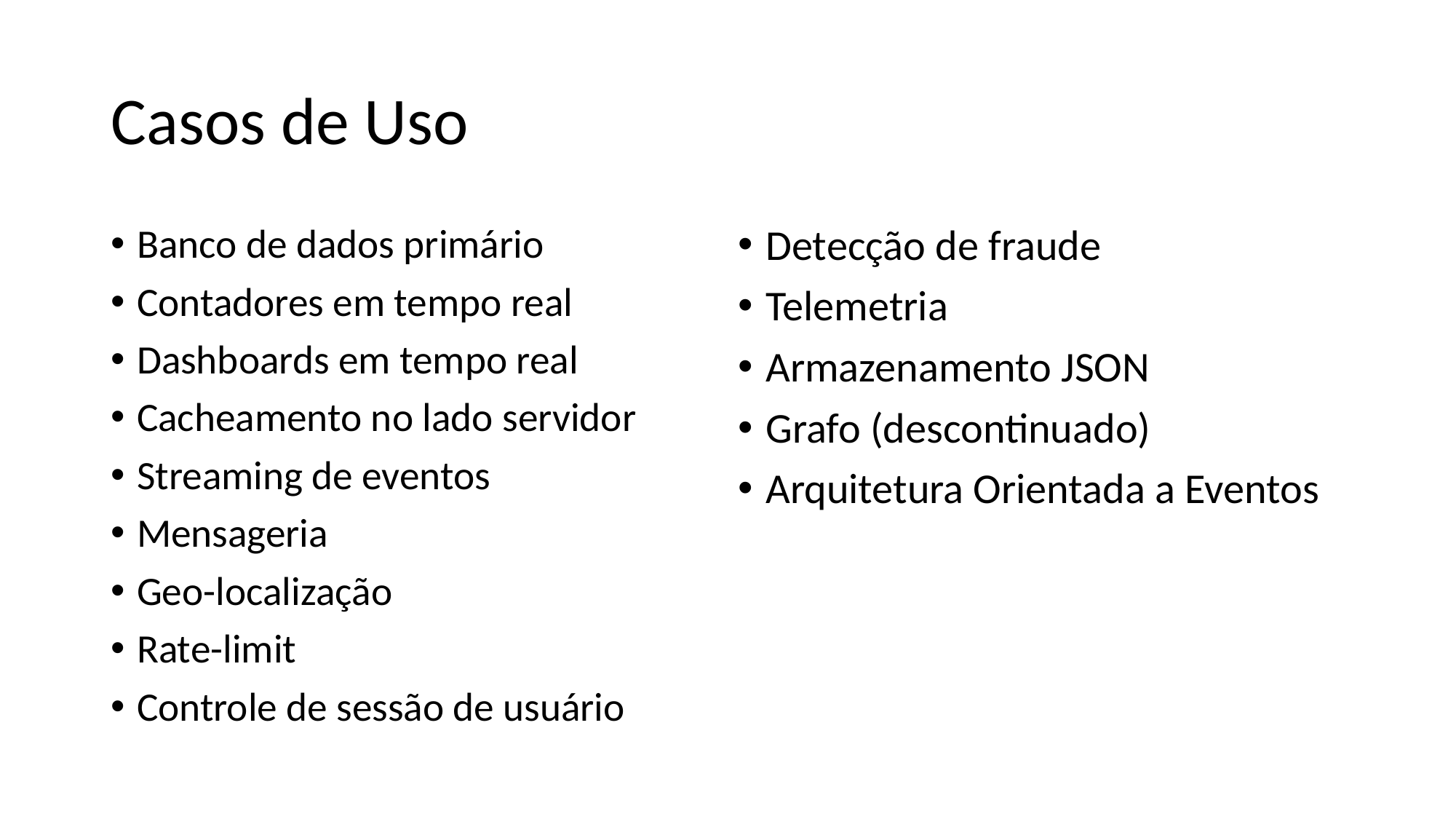

# Casos de Uso
Banco de dados primário
Contadores em tempo real
Dashboards em tempo real
Cacheamento no lado servidor
Streaming de eventos
Mensageria
Geo-localização
Rate-limit
Controle de sessão de usuário

Detecção de fraude
Telemetria
Armazenamento JSON
Grafo (descontinuado)
Arquitetura Orientada a Eventos